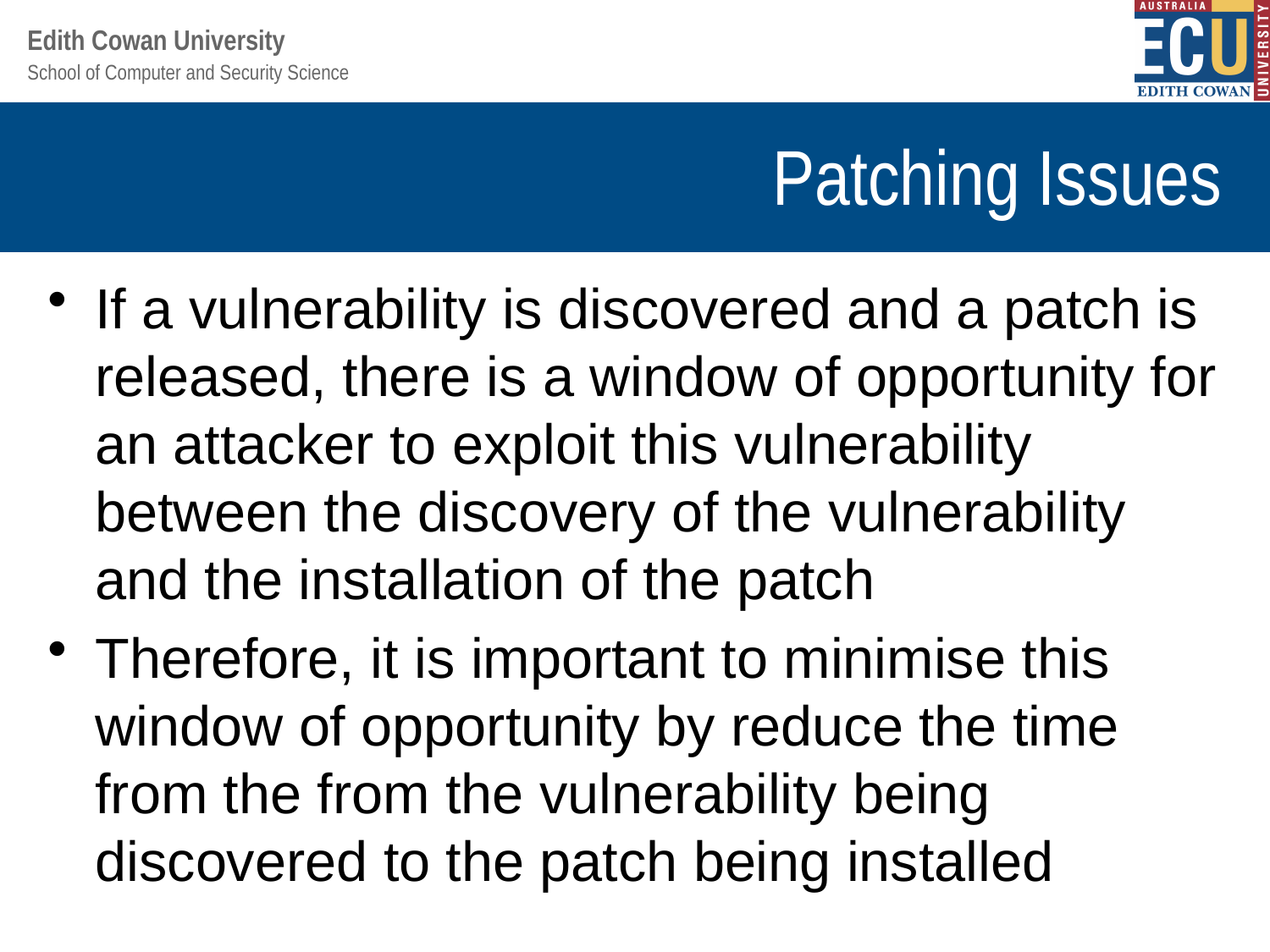

# Patching Issues
If a vulnerability is discovered and a patch is released, there is a window of opportunity for an attacker to exploit this vulnerability between the discovery of the vulnerability and the installation of the patch
Therefore, it is important to minimise this window of opportunity by reduce the time from the from the vulnerability being discovered to the patch being installed